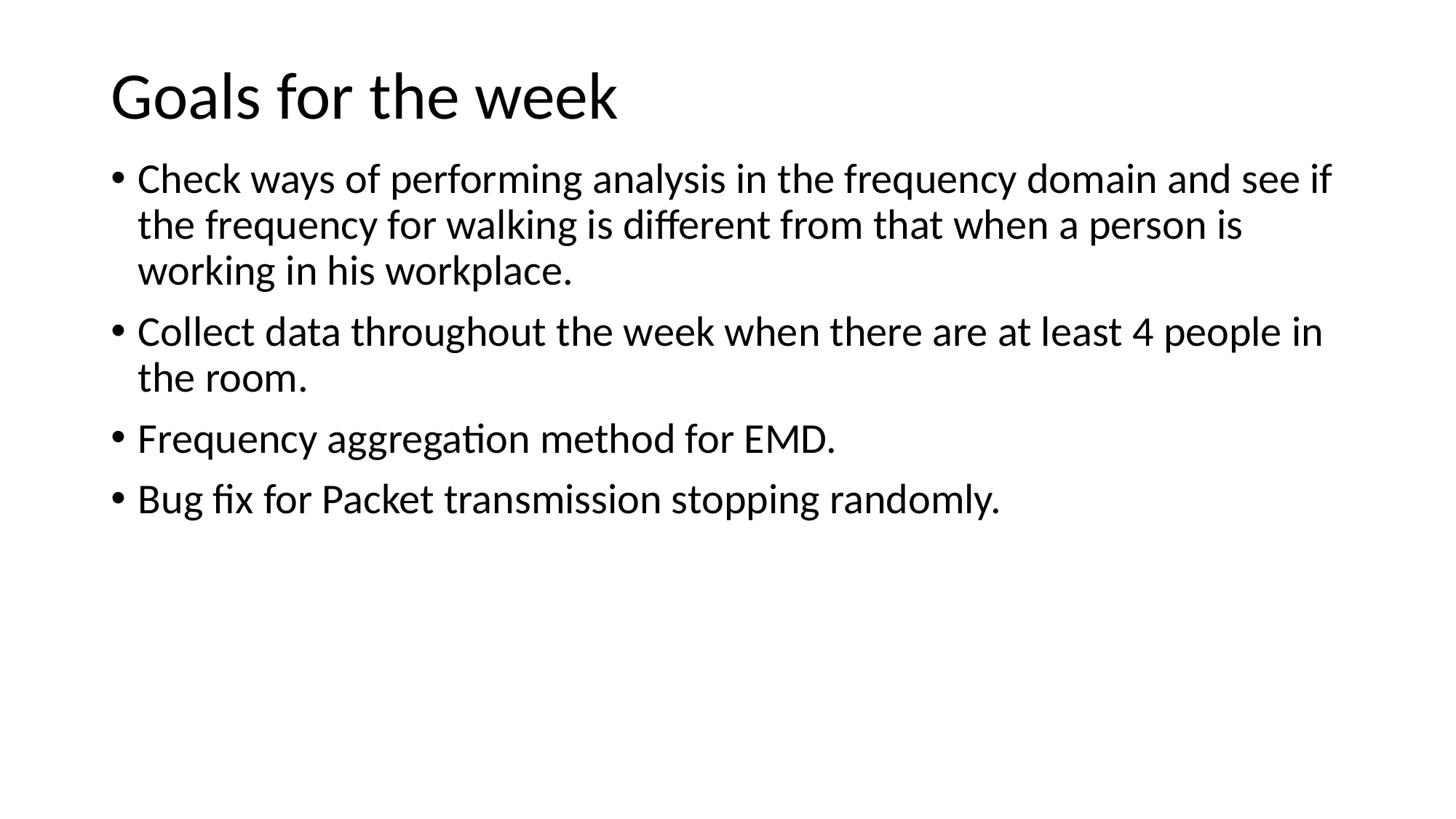

# Goals for the week
Check ways of performing analysis in the frequency domain and see if the frequency for walking is different from that when a person is working in his workplace.
Collect data throughout the week when there are at least 4 people in the room.
Frequency aggregation method for EMD.
Bug fix for Packet transmission stopping randomly.